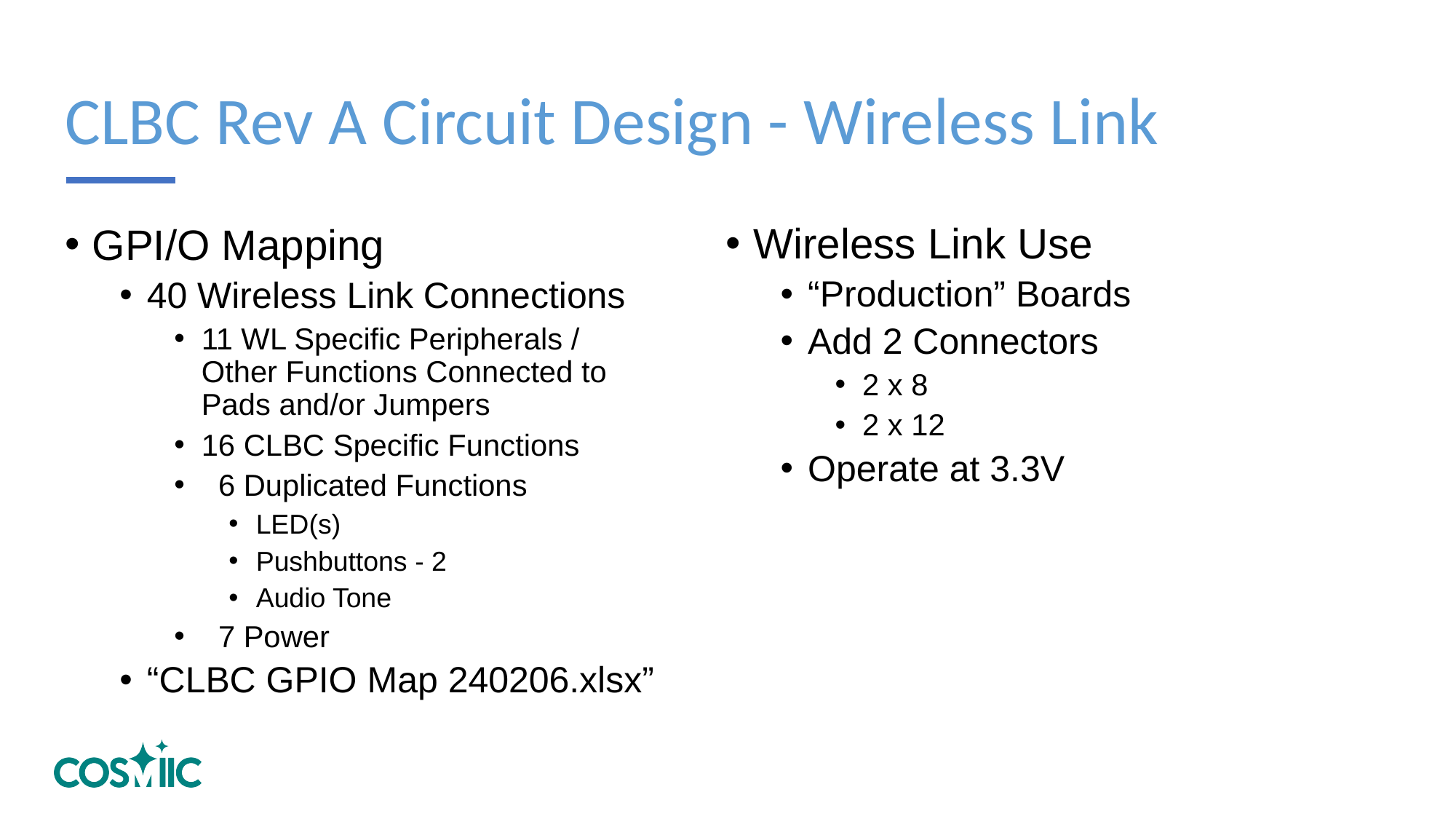

# CLBC Rev A Circuit Design - Wireless Link
Wireless Link Use
“Production” Boards
Add 2 Connectors
2 x 8
2 x 12
Operate at 3.3V
GPI/O Mapping
40 Wireless Link Connections
11 WL Specific Peripherals / Other Functions Connected to Pads and/or Jumpers
16 CLBC Specific Functions
  6 Duplicated Functions
LED(s)
Pushbuttons - 2
Audio Tone
  7 Power
“CLBC GPIO Map 240206.xlsx”